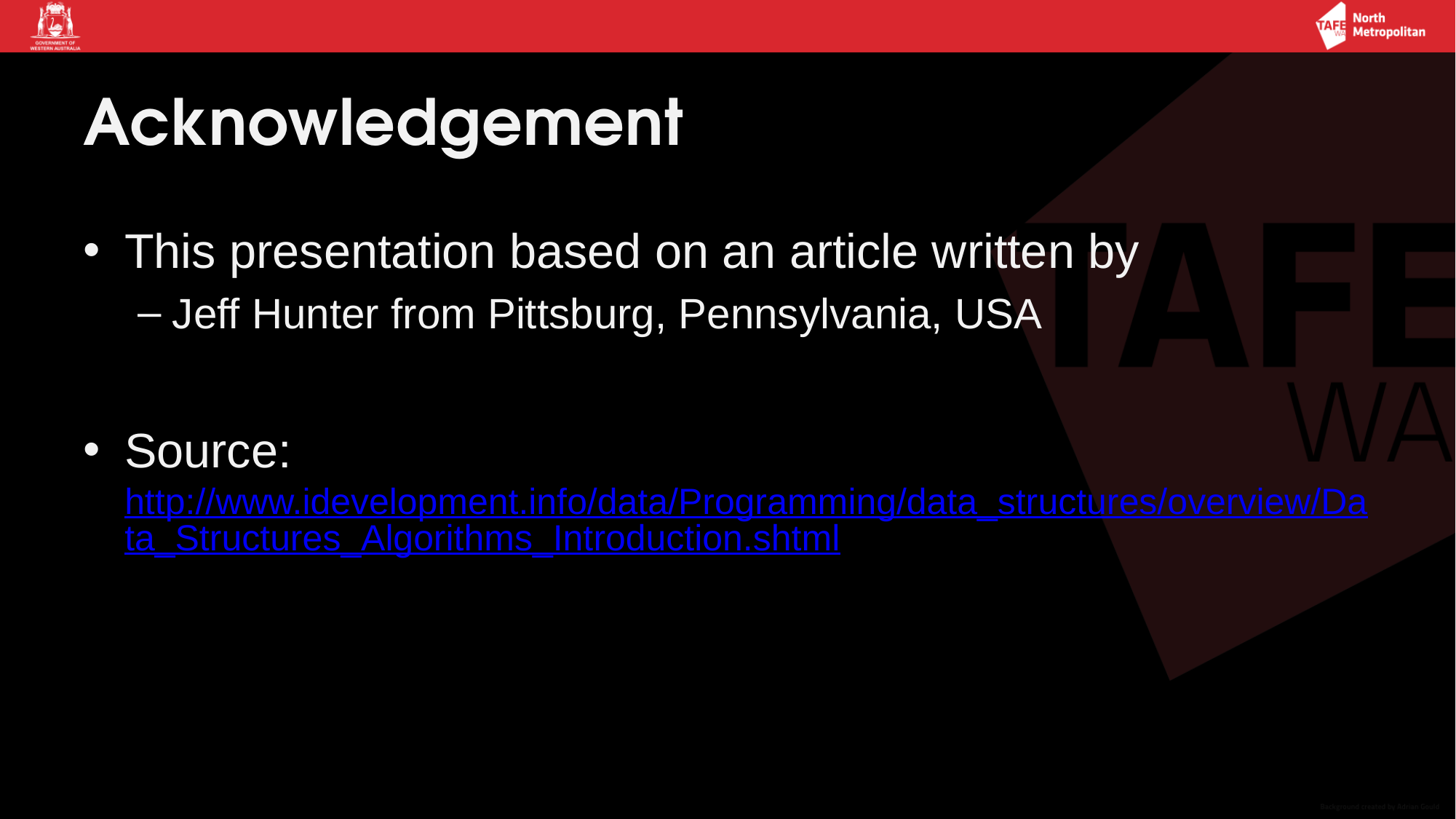

# Acknowledgement
This presentation based on an article written by
Jeff Hunter from Pittsburg, Pennsylvania, USA

Source: http://www.idevelopment.info/data/Programming/data_structures/overview/Data_Structures_Algorithms_Introduction.shtml